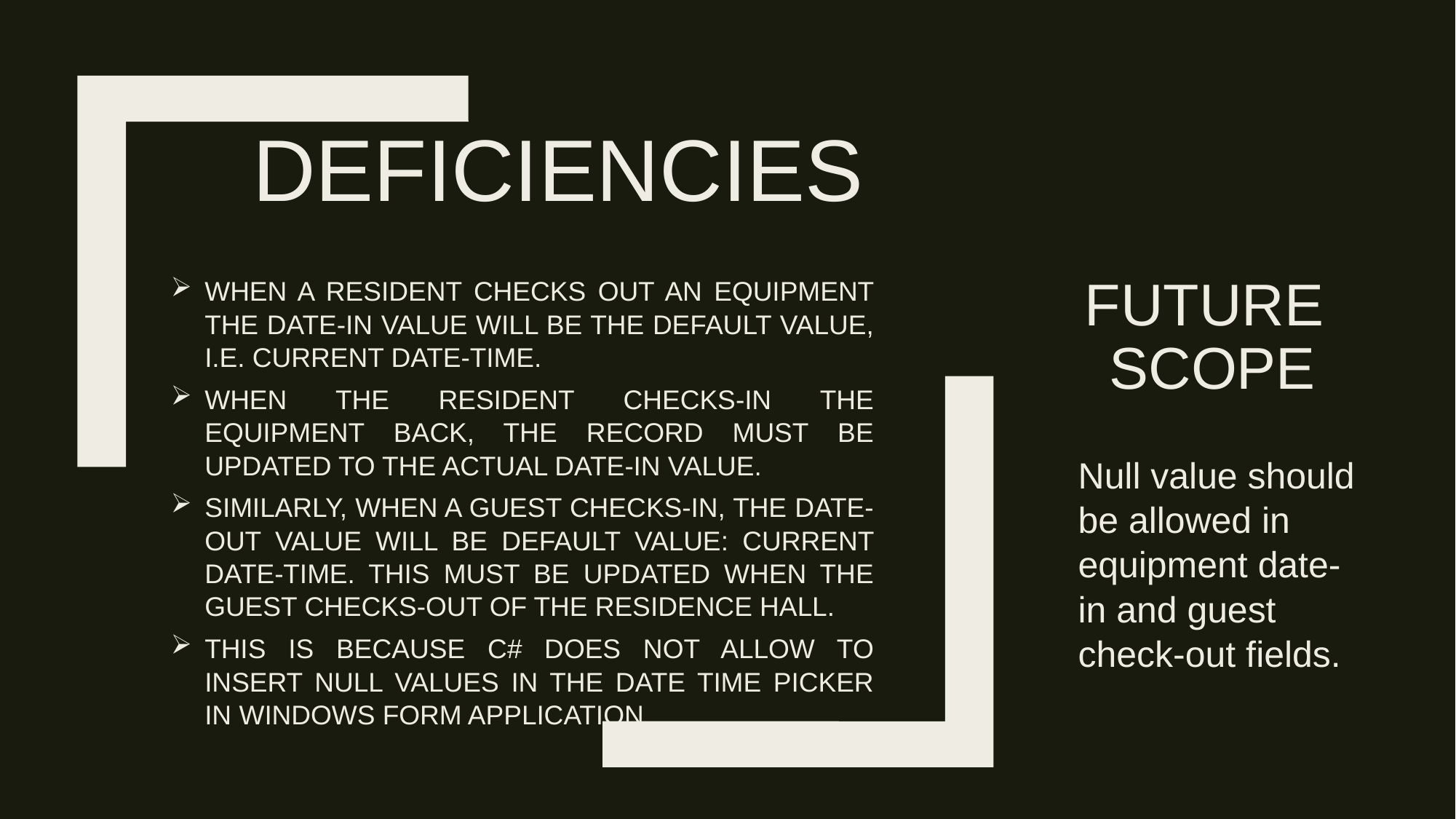

DEFICIENCIES
# When a resident checks out an equipment the date-in value will be the default value, i.e. current date-time.
When the resident checks-in the equipment back, the record must be updated to the actual date-in value.
Similarly, when a guest checks-in, the date-out value will be default value: current date-time. This must be updated when the guest checks-out of the residence hall.
This is because C# does not allow to insert null values in the date time picker in Windows Form Application.
FUTURE
 SCOPE

Null value should be allowed in equipment date-in and guest check-out fields.